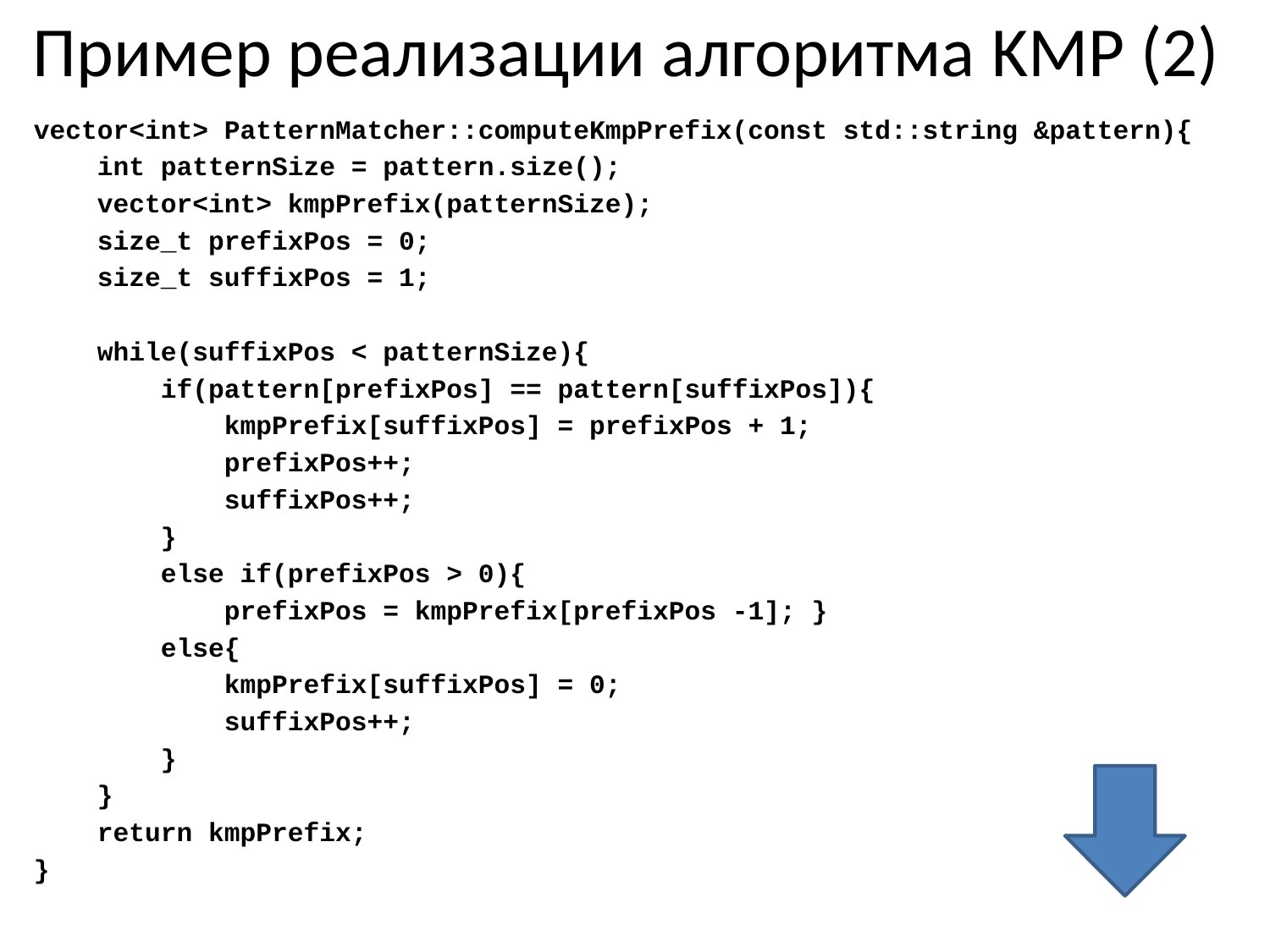

# Пример реализации алгоритма KMP (2)

vector<int> PatternMatcher::computeKmpPrefix(const std::string &pattern){
    int patternSize = pattern.size();
    vector<int> kmpPrefix(patternSize);
    size_t prefixPos = 0;
    size_t suffixPos = 1;

    while(suffixPos < patternSize){
        if(pattern[prefixPos] == pattern[suffixPos]){
            kmpPrefix[suffixPos] = prefixPos + 1;
            prefixPos++;
            suffixPos++;
        }
        else if(prefixPos > 0){
            prefixPos = kmpPrefix[prefixPos -1]; }
        else{
            kmpPrefix[suffixPos] = 0;
            suffixPos++;
        }
    }
    return kmpPrefix;
}